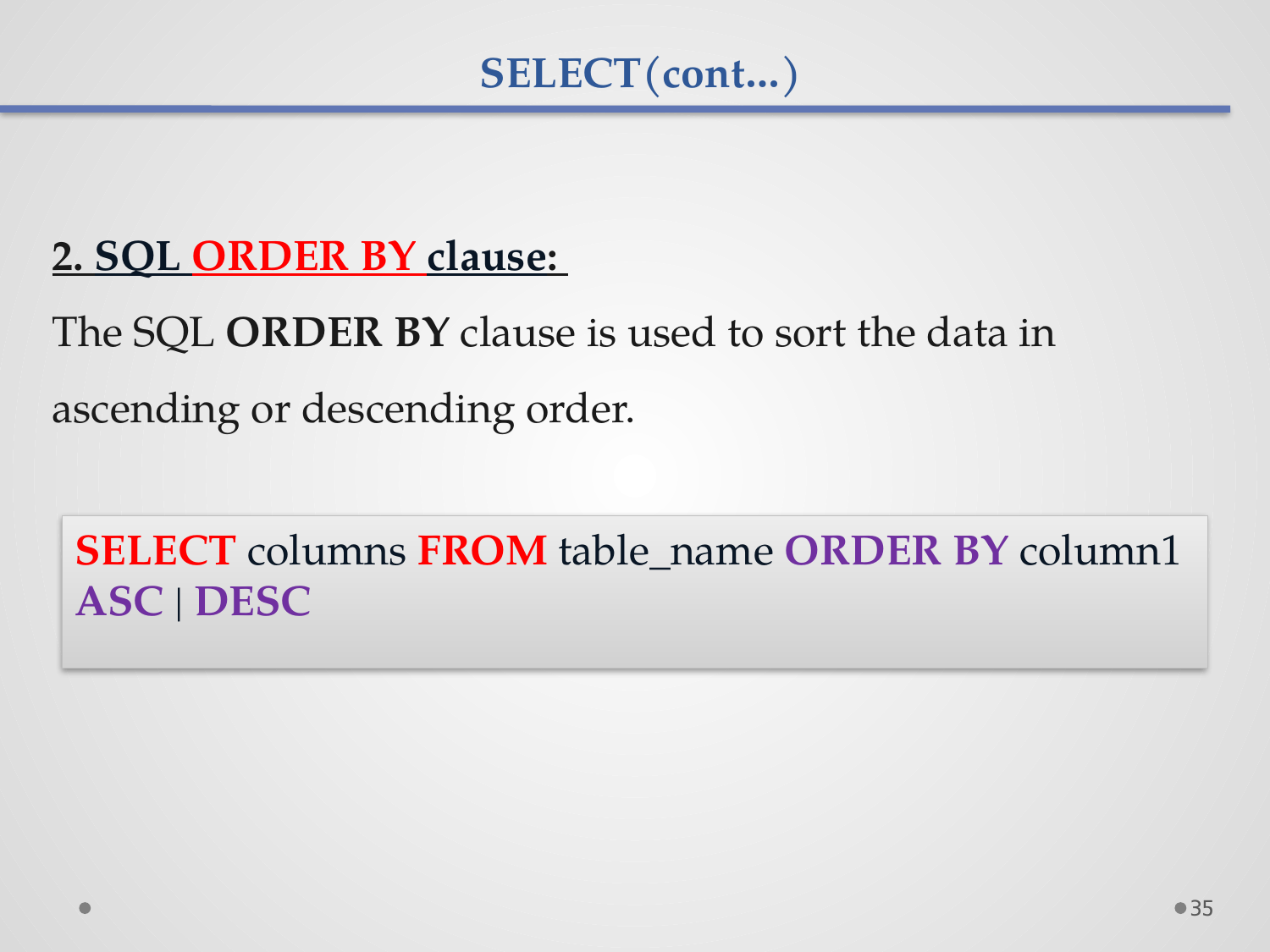

# SELECT(cont…)
2. SQL ORDER BY clause:
The SQL ORDER BY clause is used to sort the data in ascending or descending order.

SELECT columns FROM table_name ORDER BY column1 ASC | DESC

35